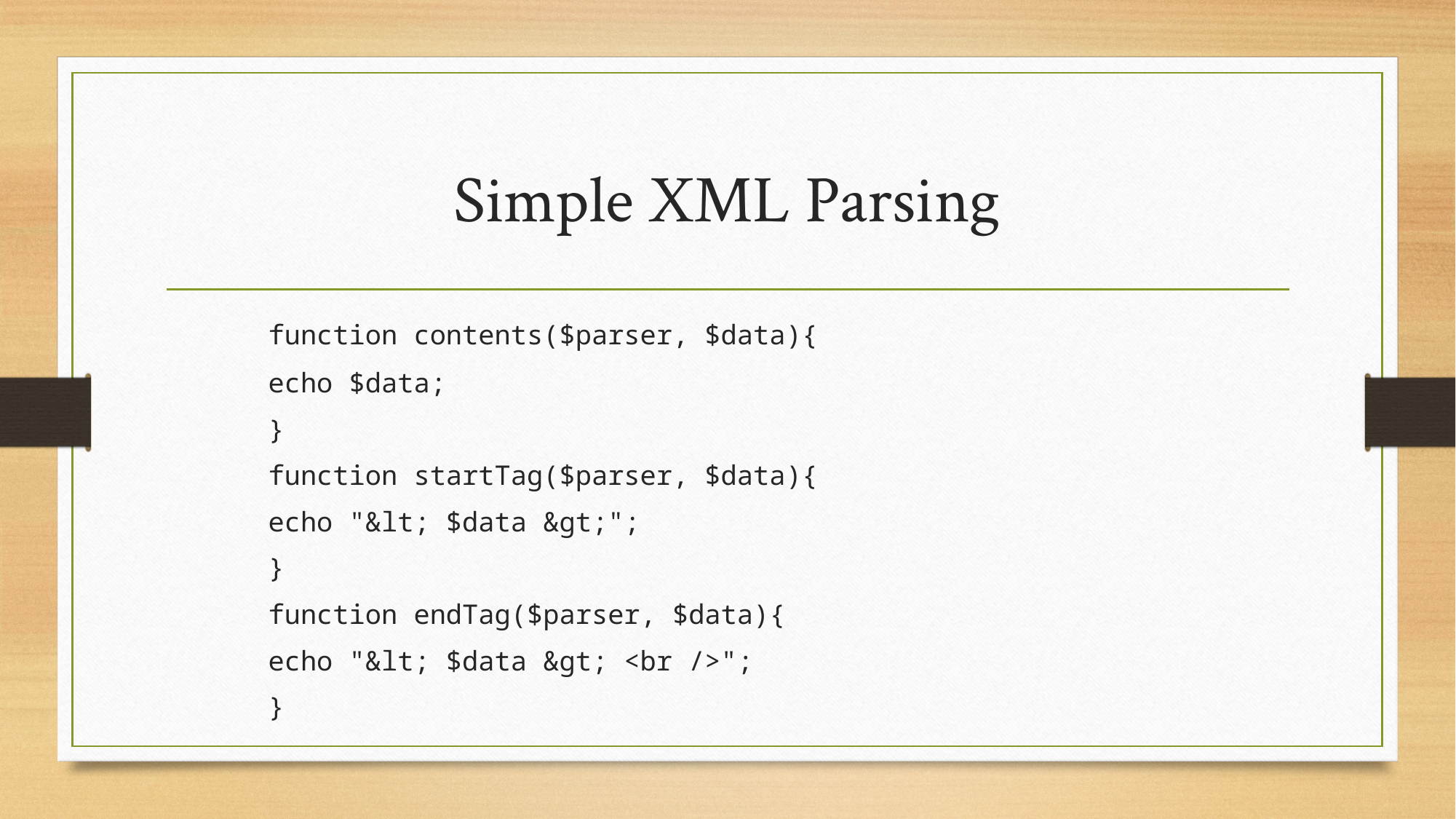

# Simple XML Parsing
		function contents($parser, $data){
			echo $data;
		}
		function startTag($parser, $data){
			echo "&lt; $data &gt;";
		}
		function endTag($parser, $data){
			echo "&lt; $data &gt; <br />";
		}